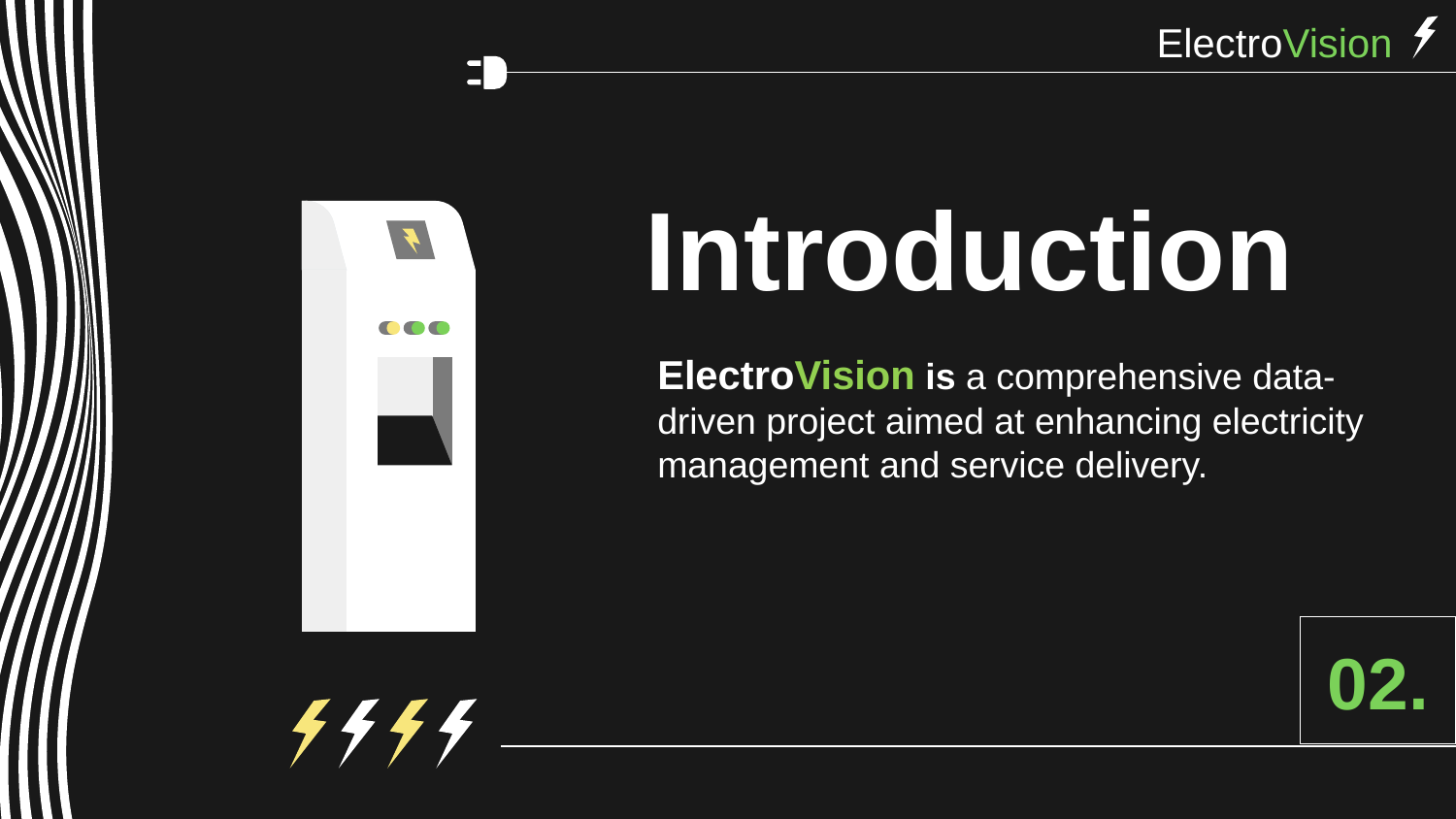

ElectroVision

# Introduction

ElectroVision is a comprehensive data-driven project aimed at enhancing electricity management and service delivery.
02.